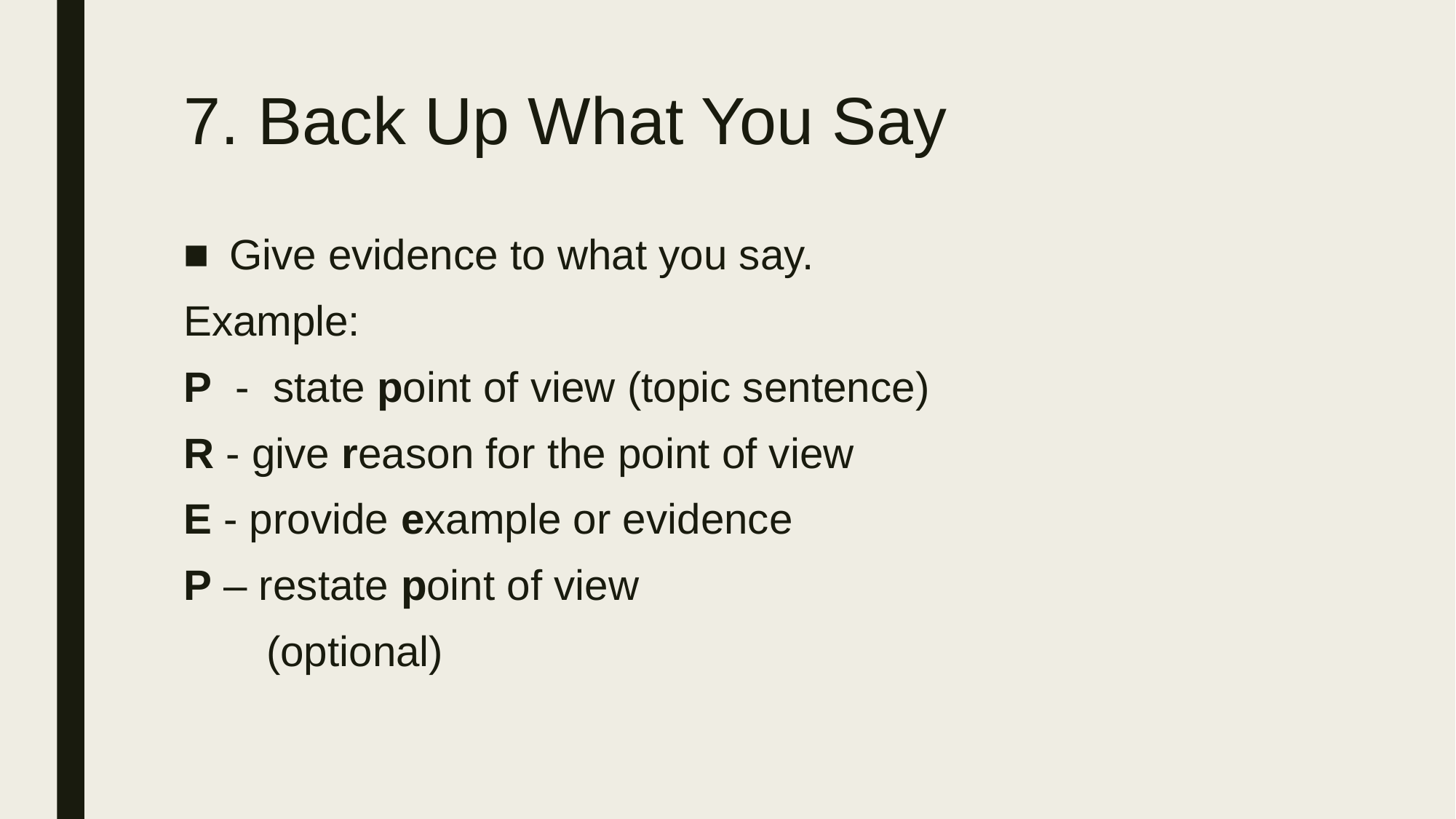

# 7. Back Up What You Say
Give evidence to what you say.
Example:
P  -  state point of view (topic sentence)
R - give reason for the point of view
E - provide example or evidence
P – restate point of view
       (optional)